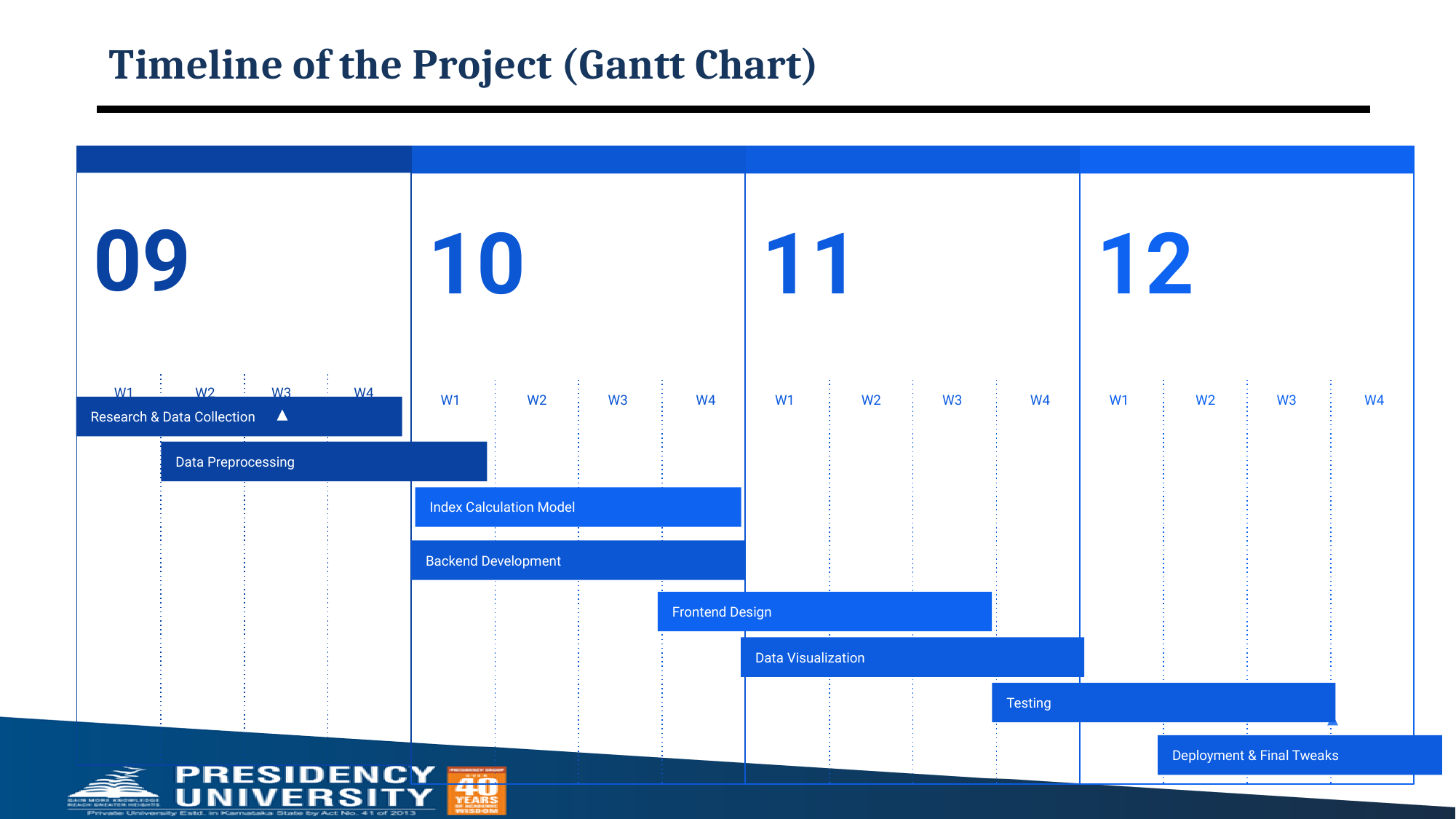

# Timeline of the Project (Gantt Chart)

10
W1
W2
W3
W4

11
W1
W2
W3
W4

12
W1
W2
W3
W4

09
W1
W2
W3
W4
Research & Data Collection

Data Preprocessing
Index Calculation Model
Backend Development
Frontend Design
Data Visualization
Testing

Deployment & Final Tweaks